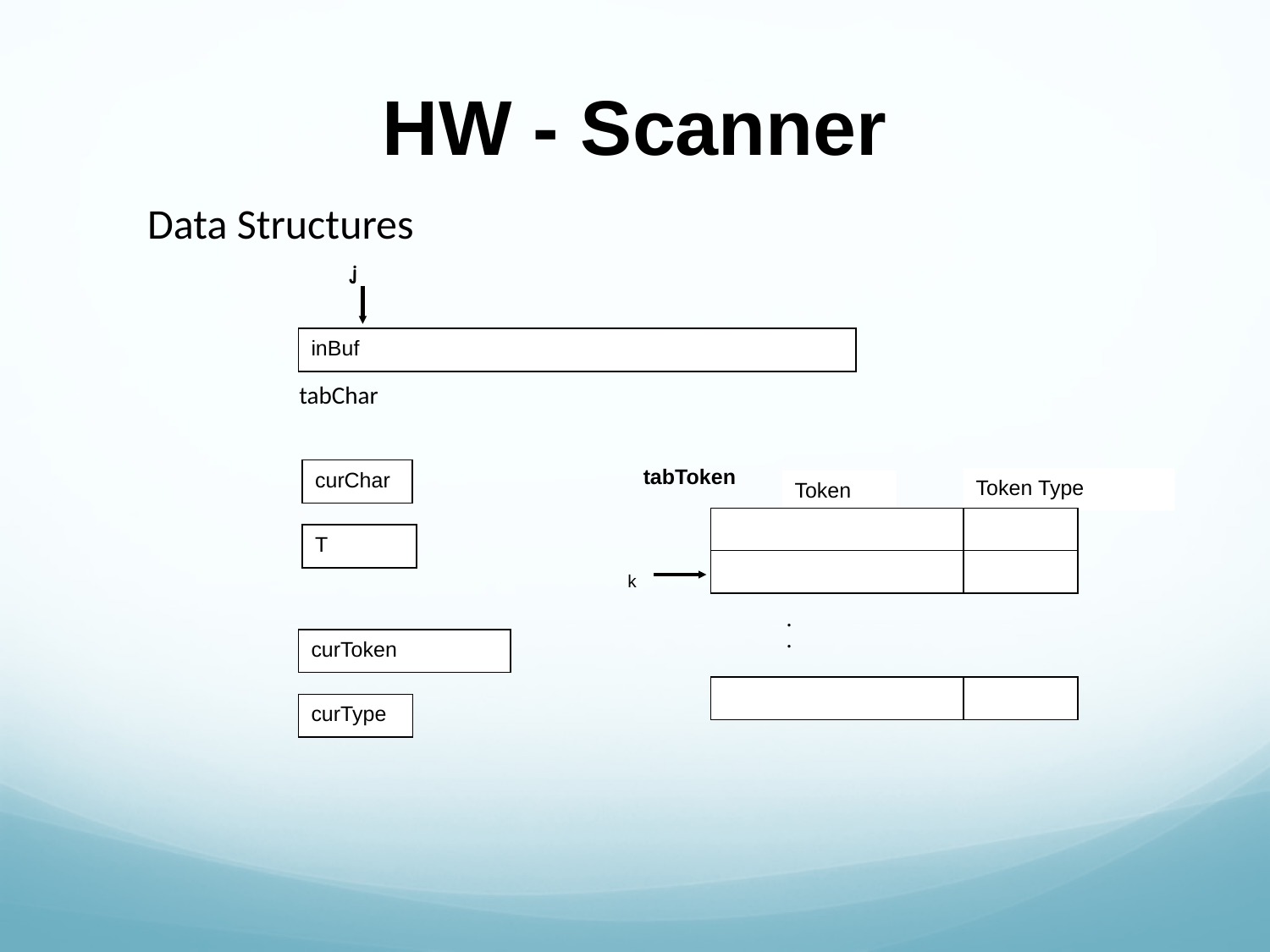

HW - Scanner
Data Structures

j
inBuf
tabChar

tabToken
curChar
Token Type
Token

T

k
.
.

curToken

curType